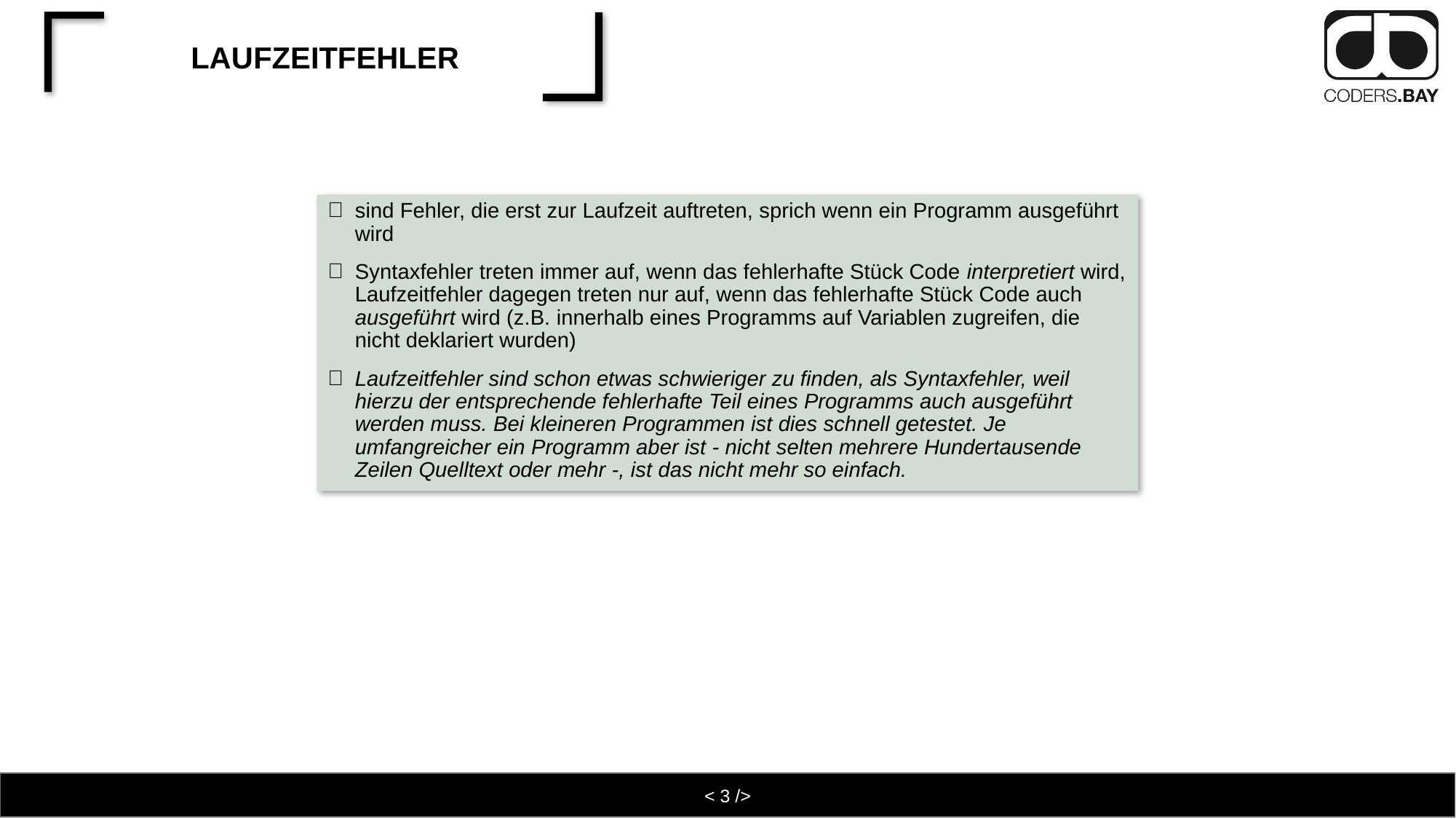

# Laufzeitfehler
sind Fehler, die erst zur Laufzeit auftreten, sprich wenn ein Programm ausgeführt wird
Syntaxfehler treten immer auf, wenn das fehlerhafte Stück Code interpretiert wird, Laufzeitfehler dagegen treten nur auf, wenn das fehlerhafte Stück Code auch ausgeführt wird (z.B. innerhalb eines Programms auf Variablen zugreifen, die nicht deklariert wurden)
Laufzeitfehler sind schon etwas schwieriger zu finden, als Syntaxfehler, weil hierzu der entsprechende fehlerhafte Teil eines Programms auch ausgeführt werden muss. Bei kleineren Programmen ist dies schnell getestet. Je umfangreicher ein Programm aber ist - nicht selten mehrere Hundertausende Zeilen Quelltext oder mehr -, ist das nicht mehr so einfach.